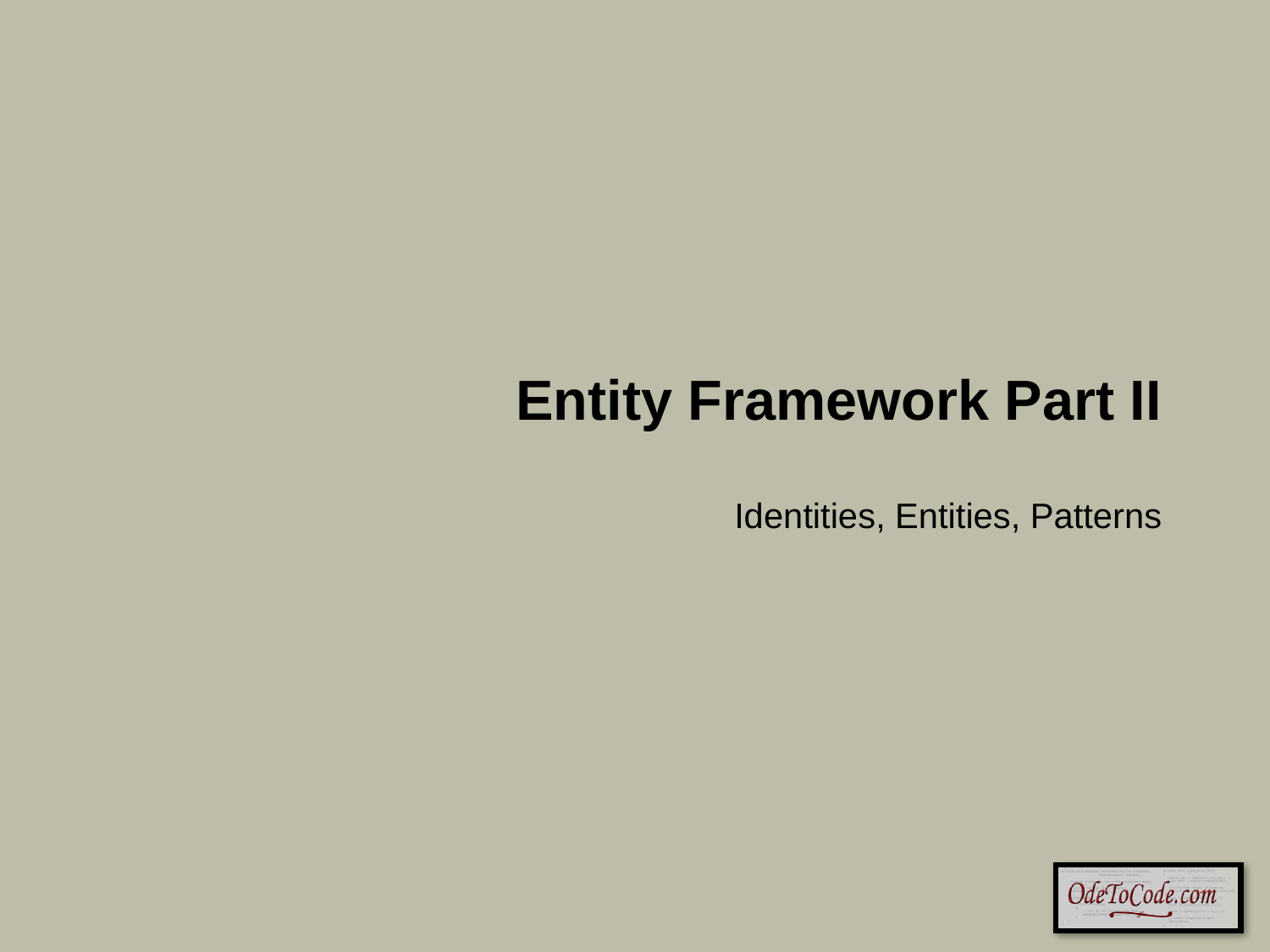

# Entity Framework Part II
Identities, Entities, Patterns